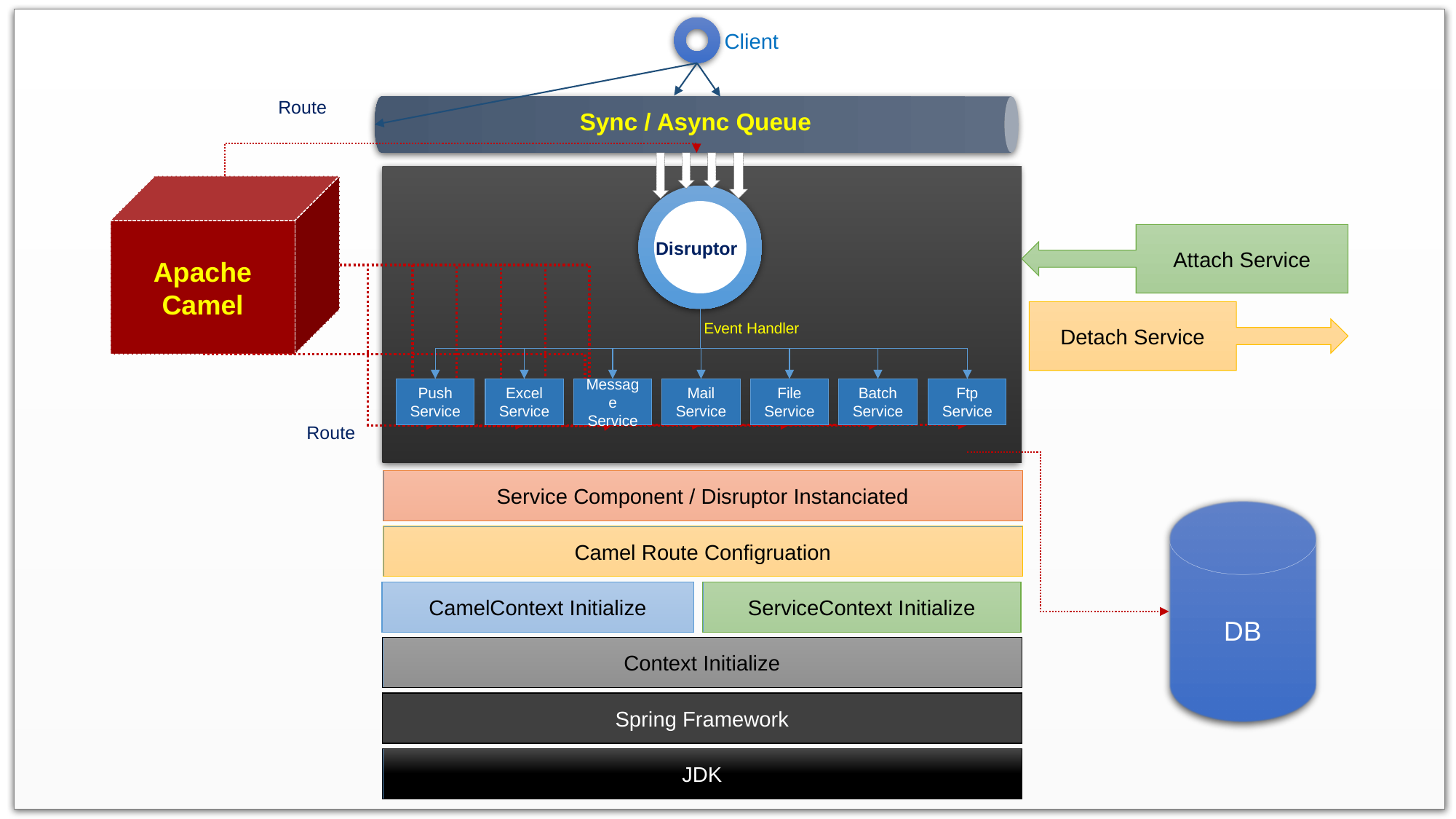

JDK

Client
Route
Sync / Async Queue

Apache Camel

Disruptor
Attach Service
Detach Service
Event Handler
Push Service
Message Service
Mail Service
File Service
Batch Service
Ftp Service
Excel Service
Route
Service Component / Disruptor Instanciated
DB
Camel Route Configruation
CamelContext Initialize
ServiceContext Initialize
Context Initialize
Spring Framework
JDK